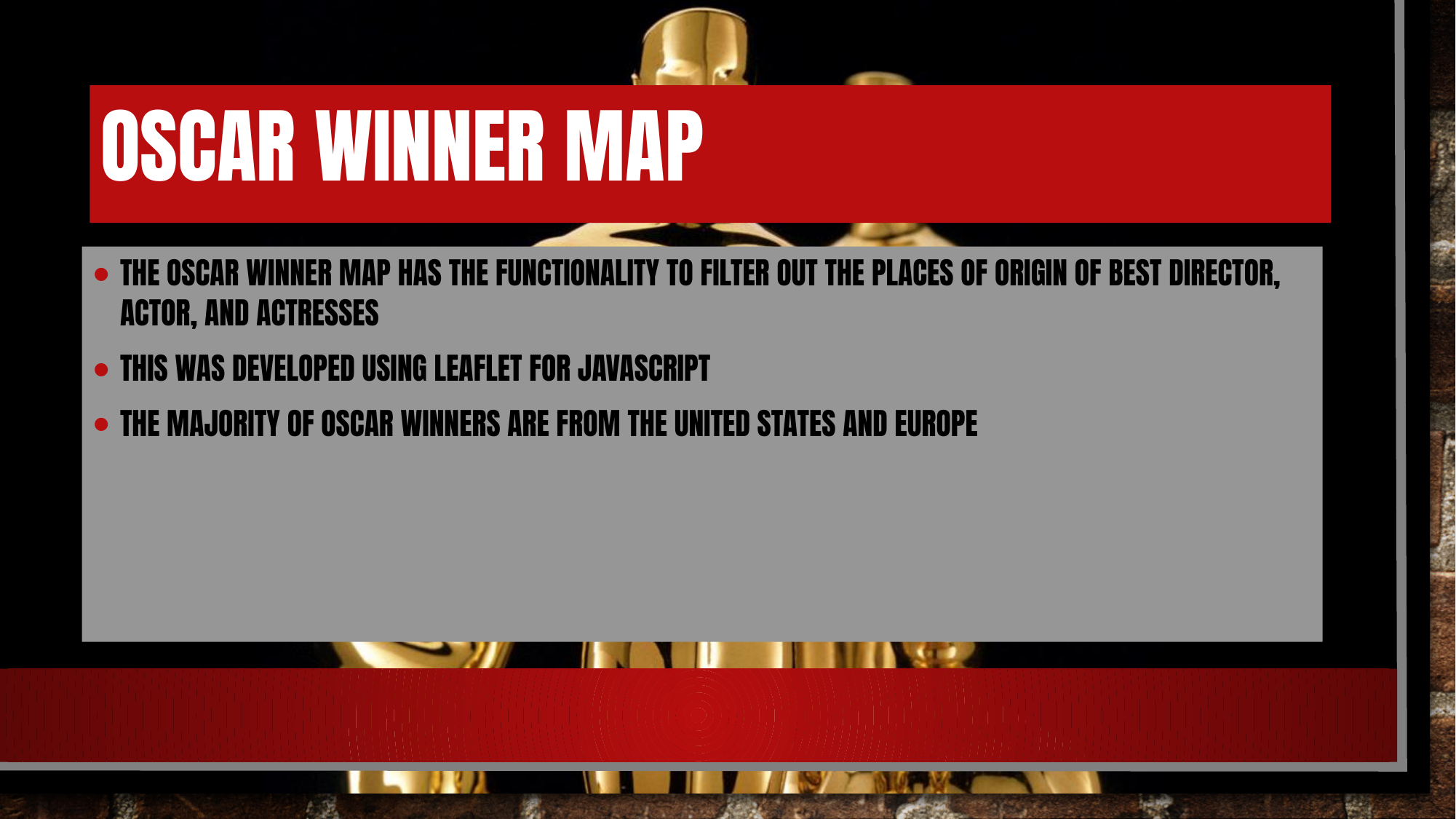

# Oscar Winner Map
The Oscar winner map has the functionality to filter out the places of origin of Best Director, Actor, and Actresses
This was developed using leaflet for JavaScript
The majority of Oscar winners are from the united states and Europe